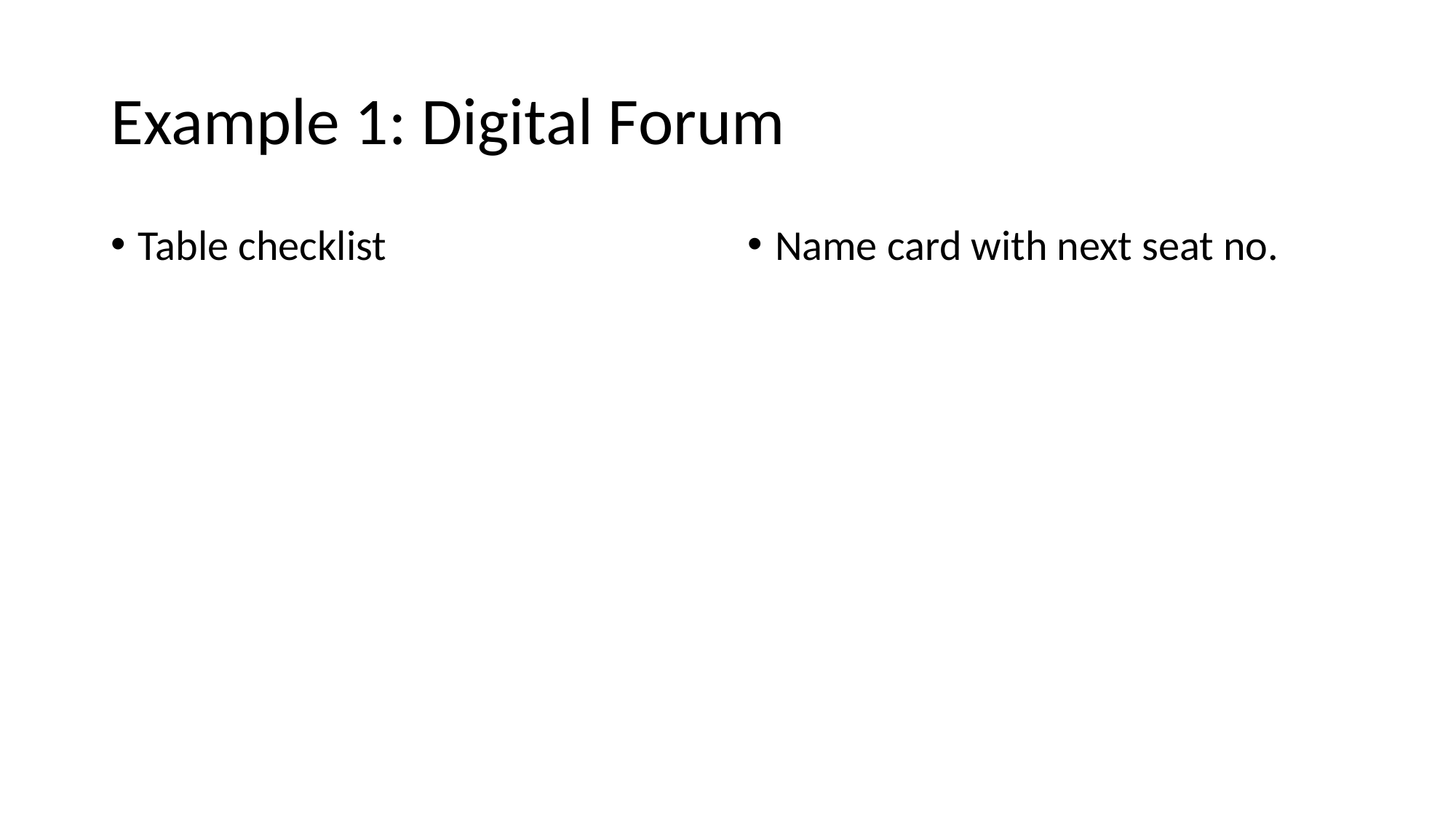

# Example 1: Digital Forum
Table checklist
Name card with next seat no.